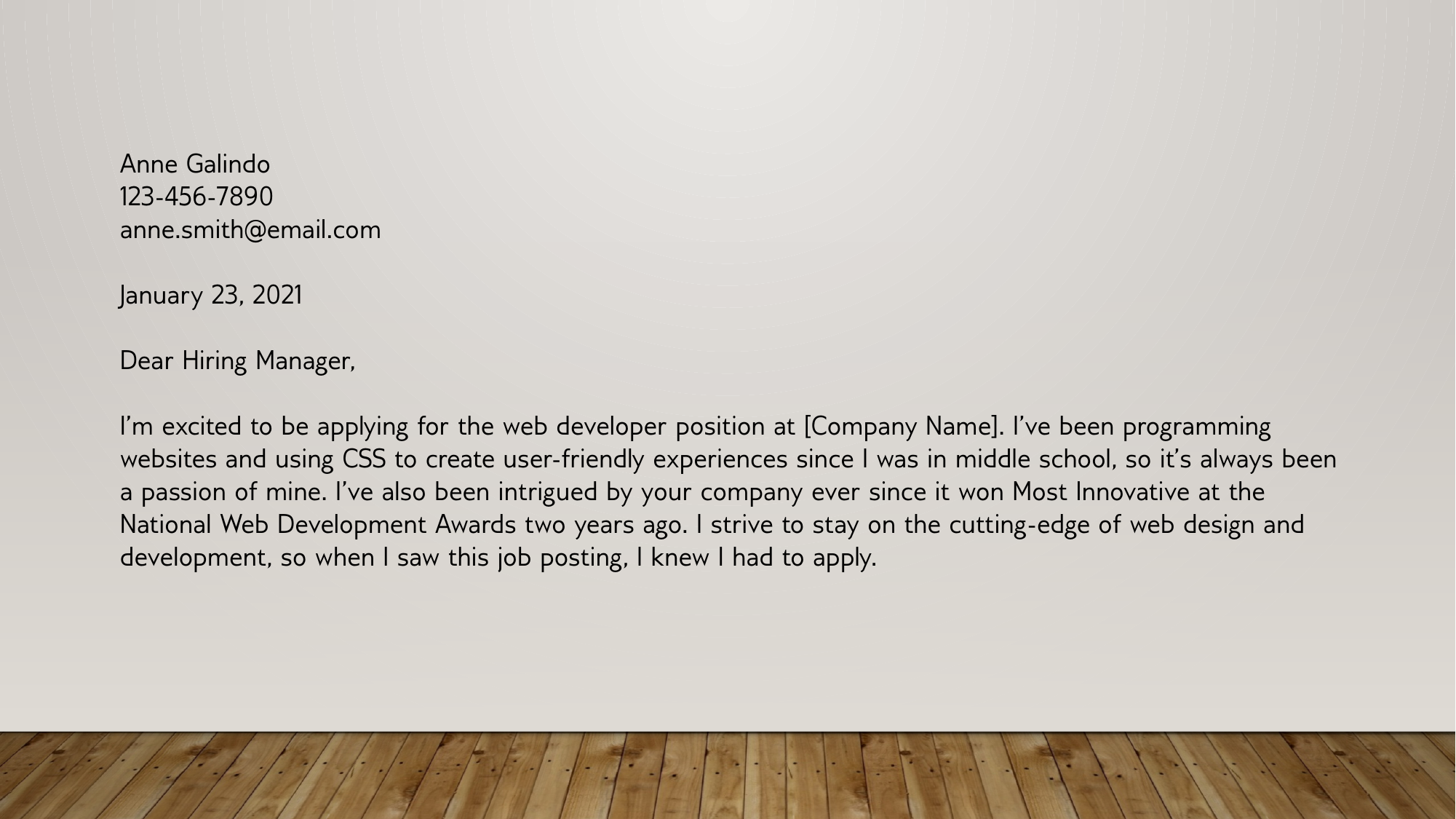

Anne Galindo
123-456-7890
anne.smith@email.com

January 23, 2021

Dear Hiring Manager,

I’m excited to be applying for the web developer position at [Company Name]. I’ve been programming websites and using CSS to create user-friendly experiences since I was in middle school, so it’s always been a passion of mine. I’ve also been intrigued by your company ever since it won Most Innovative at the National Web Development Awards two years ago. I strive to stay on the cutting-edge of web design and development, so when I saw this job posting, I knew I had to apply.